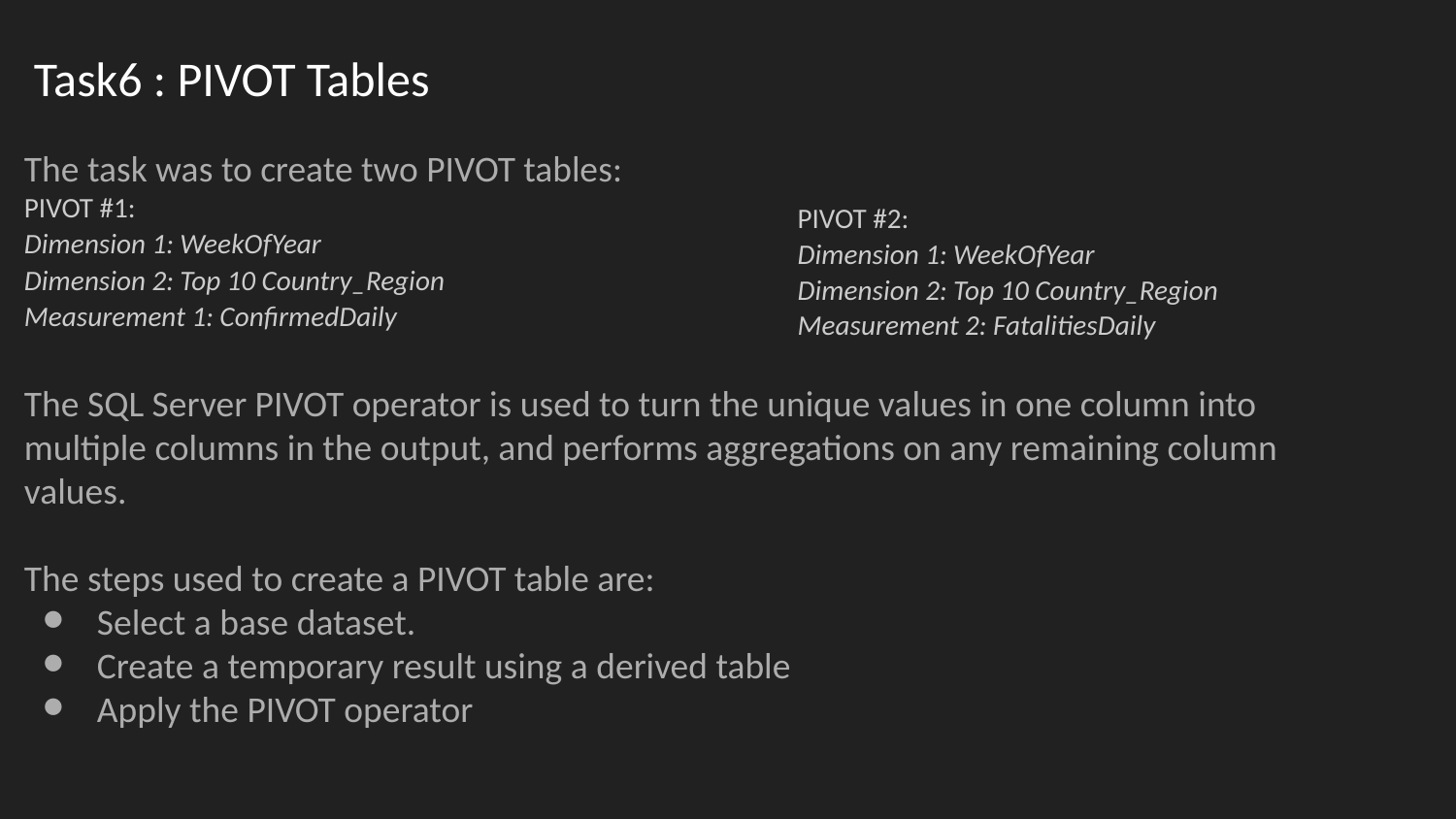

# Task6 : PIVOT Tables
The task was to create two PIVOT tables:
PIVOT #1:
Dimension 1: WeekOfYear
Dimension 2: Top 10 Country_Region
Measurement 1: ConfirmedDaily

The SQL Server PIVOT operator is used to turn the unique values in one column into multiple columns in the output, and performs aggregations on any remaining column values.

The steps used to create a PIVOT table are:
Select a base dataset.
Create a temporary result using a derived table
Apply the PIVOT operator
PIVOT #2:
Dimension 1: WeekOfYear
Dimension 2: Top 10 Country_Region
Measurement 2: FatalitiesDaily